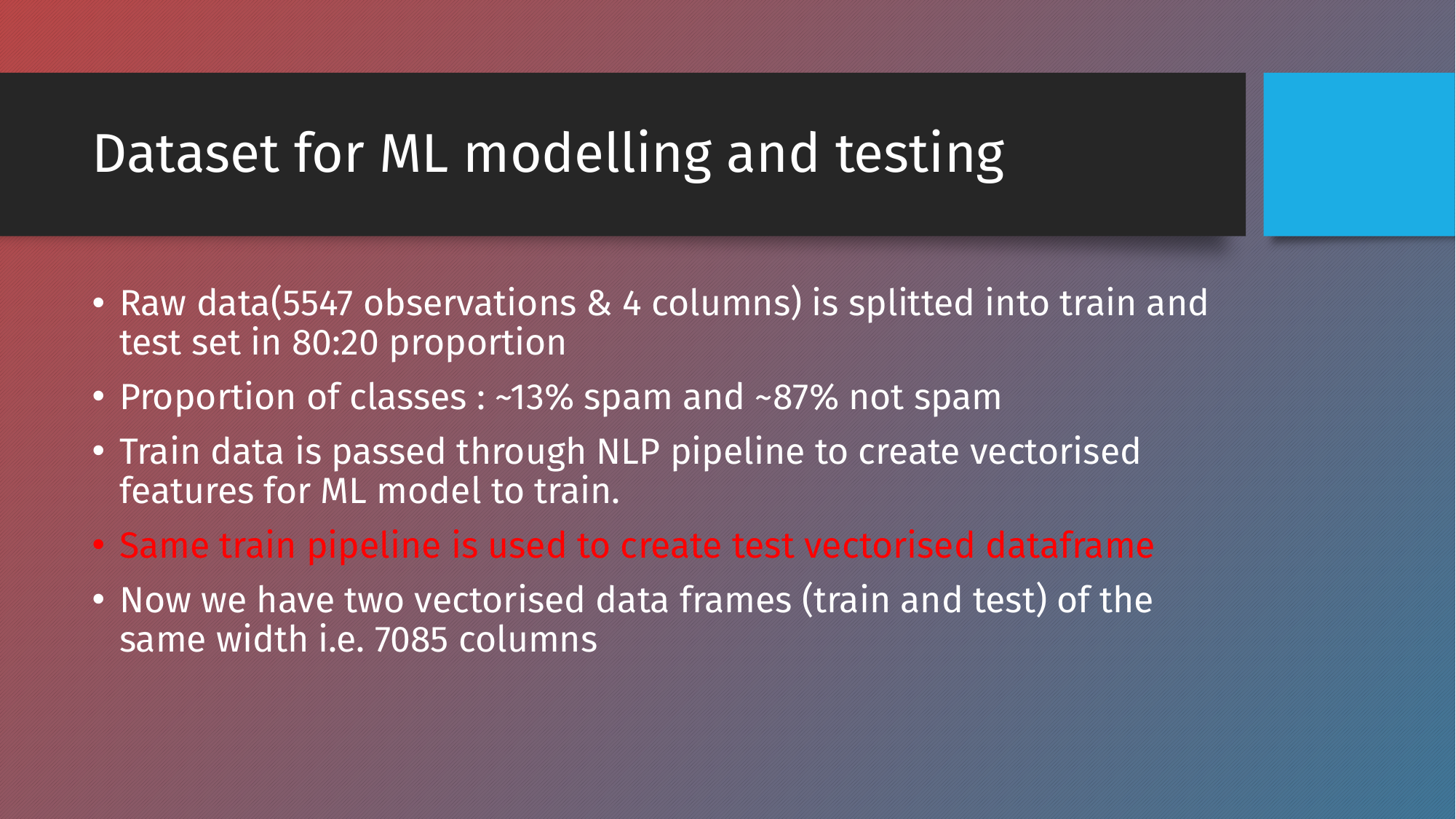

# Dataset for ML modelling and testing
Raw data(5547 observations & 4 columns) is splitted into train and test set in 80:20 proportion
Proportion of classes : ~13% spam and ~87% not spam
Train data is passed through NLP pipeline to create vectorised features for ML model to train.
Same train pipeline is used to create test vectorised dataframe
Now we have two vectorised data frames (train and test) of the same width i.e. 7085 columns